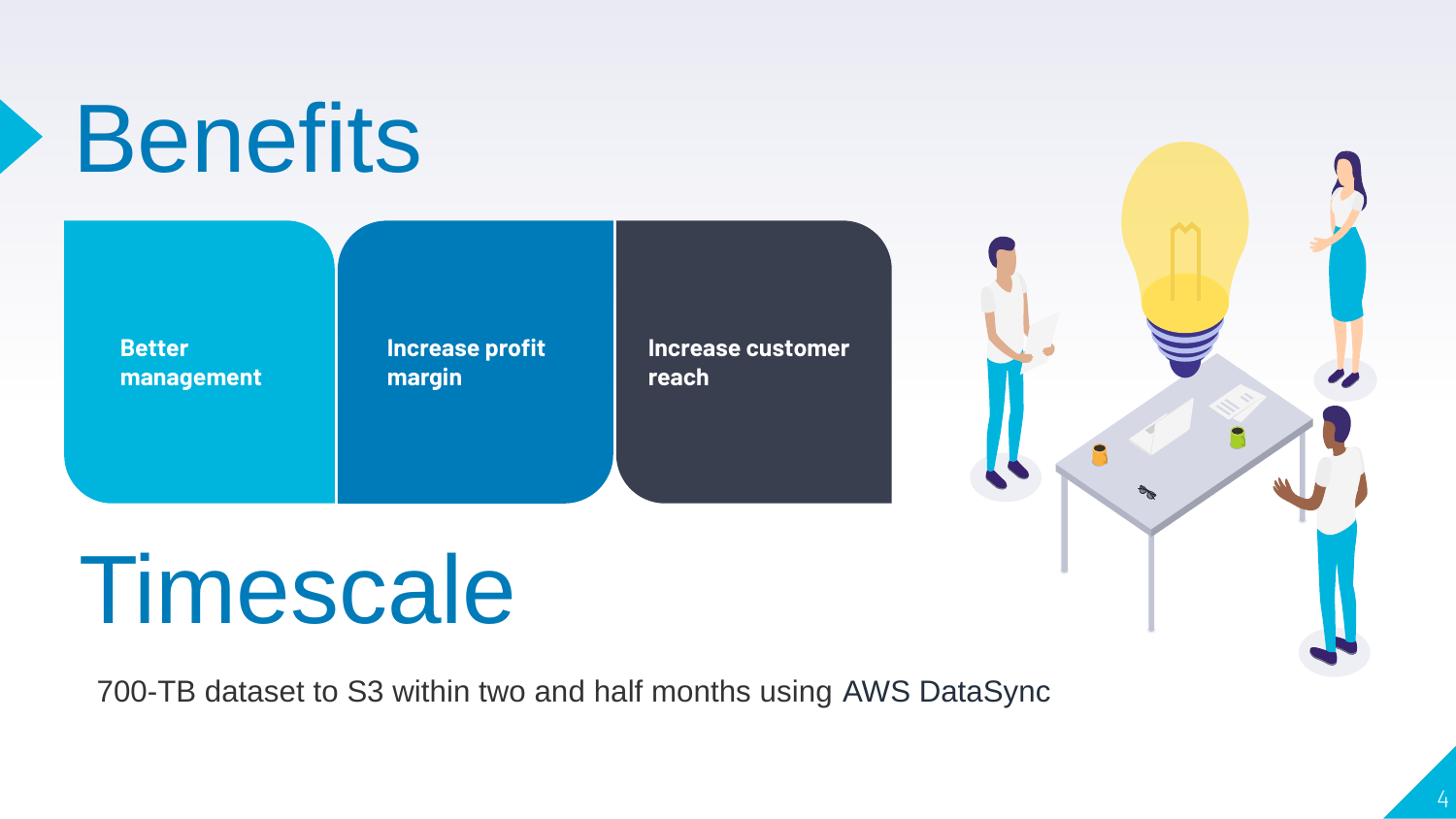

# Benefits

Better management

Increase profit margin

Increase customer reach
Timescale
700-TB dataset to S3 within two and half months using AWS DataSync
4